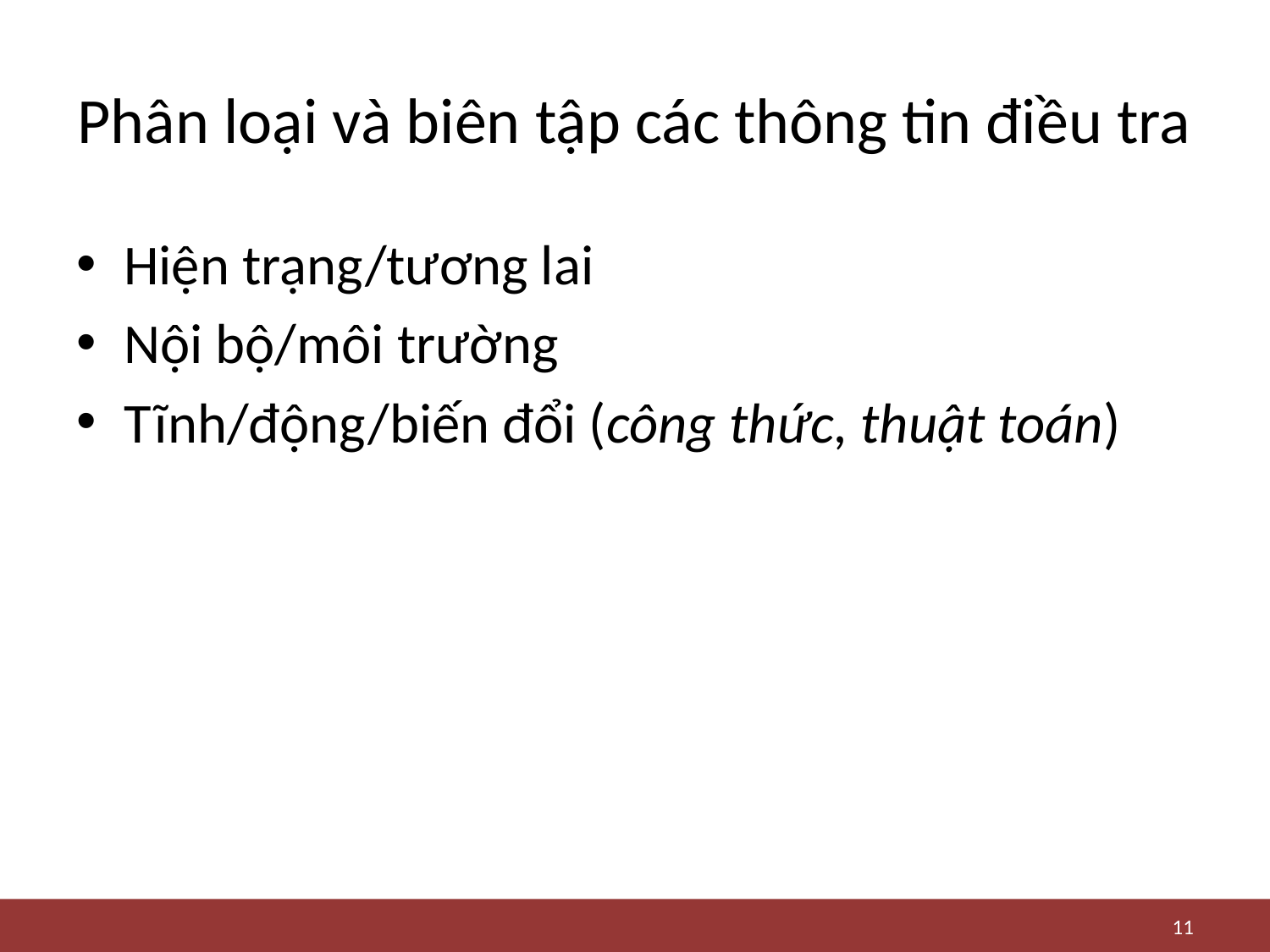

# Phân loại và biên tập các thông tin điều tra
Hiện trạng/tương lai
Nội bộ/môi trường
Tĩnh/động/biến đổi (công thức, thuật toán)
11